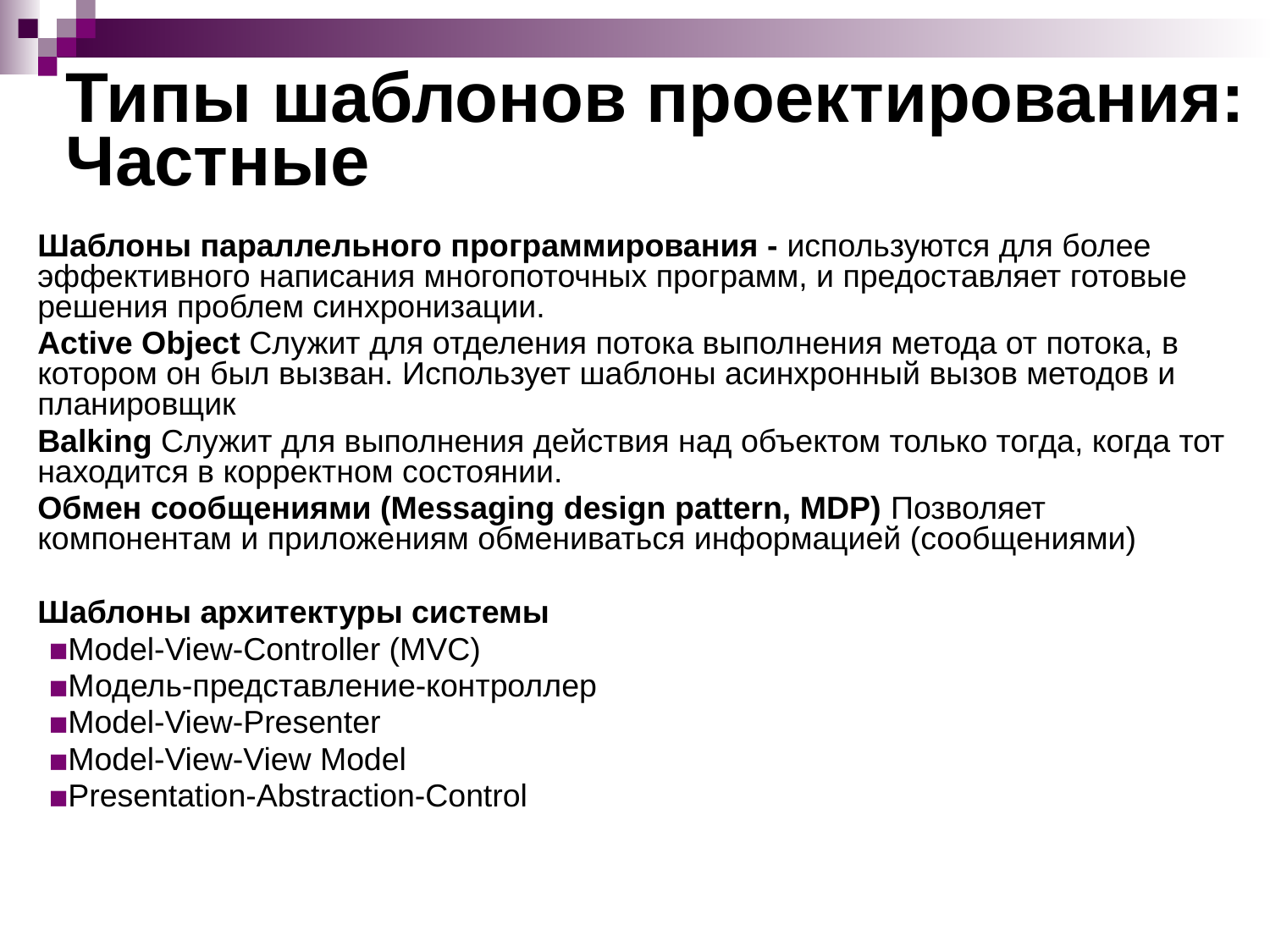

# Типы шаблонов проектирования: Частные
Шаблоны параллельного программирования - используются для более эффективного написания многопоточных программ, и предоставляет готовые решения проблем синхронизации.
Active Object Служит для отделения потока выполнения метода от потока, в котором он был вызван. Использует шаблоны асинхронный вызов методов и планировщик
Balking Служит для выполнения действия над объектом только тогда, когда тот находится в корректном состоянии.
Обмен сообщениями (Messaging design pattern, MDP) Позволяет компонентам и приложениям обмениваться информацией (сообщениями)

Шаблоны архитектуры системы
Model-View-Controller (MVC)
Модель-представление-контроллер
Model-View-Presenter
Model-View-View Model
Presentation-Abstraction-Control